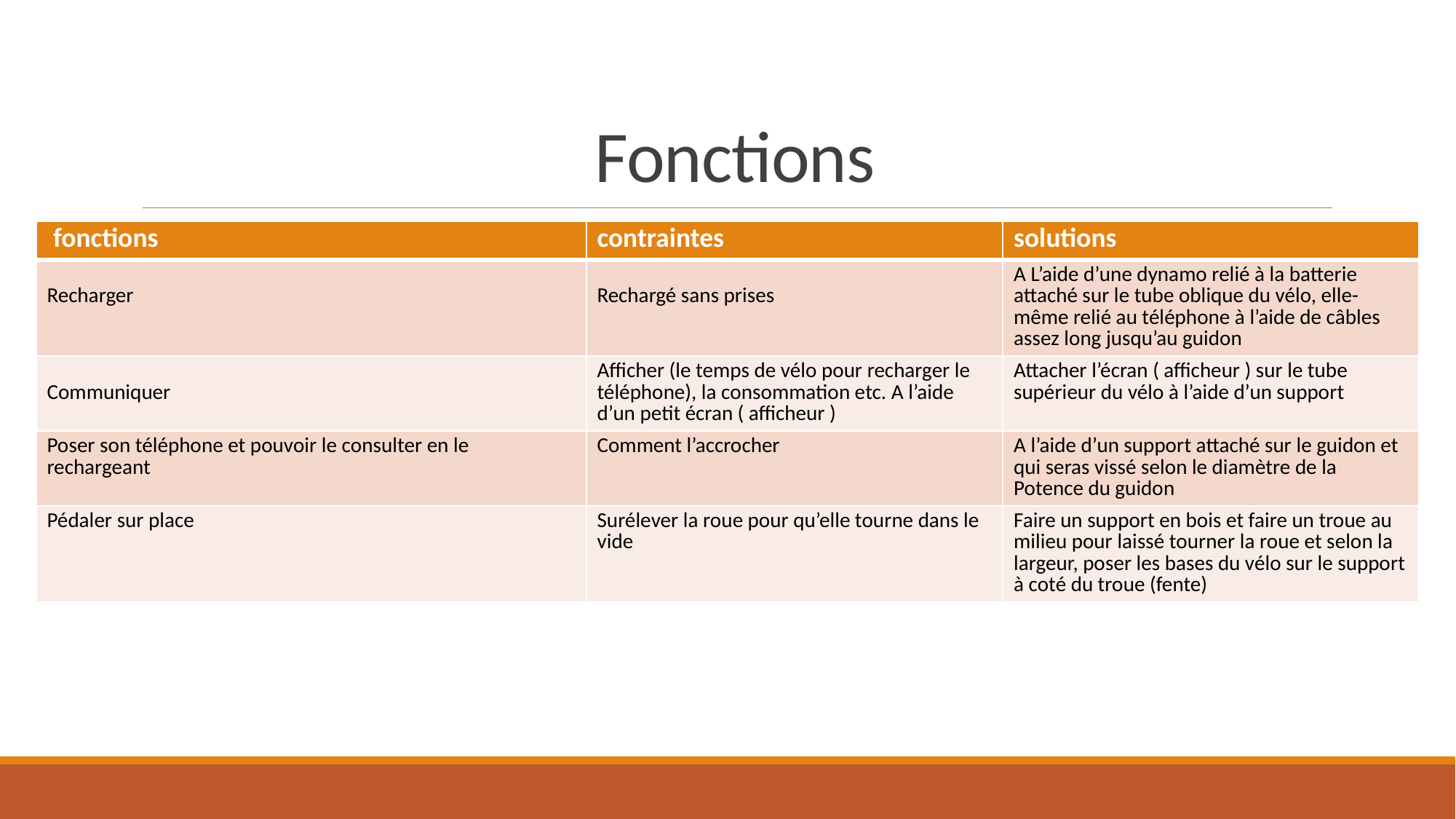

# Fonctions
| fonctions | contraintes | solutions |
| --- | --- | --- |
| Recharger | Rechargé sans prises | A L’aide d’une dynamo relié à la batterie attaché sur le tube oblique du vélo, elle-même relié au téléphone à l’aide de câbles assez long jusqu’au guidon |
| Communiquer | Afficher (le temps de vélo pour recharger le téléphone), la consommation etc. A l’aide d’un petit écran ( afficheur ) | Attacher l’écran ( afficheur ) sur le tube supérieur du vélo à l’aide d’un support |
| Poser son téléphone et pouvoir le consulter en le rechargeant | Comment l’accrocher | A l’aide d’un support attaché sur le guidon et qui seras vissé selon le diamètre de la Potence du guidon |
| Pédaler sur place | Surélever la roue pour qu’elle tourne dans le vide | Faire un support en bois et faire un troue au milieu pour laissé tourner la roue et selon la largeur, poser les bases du vélo sur le support à coté du troue (fente) |